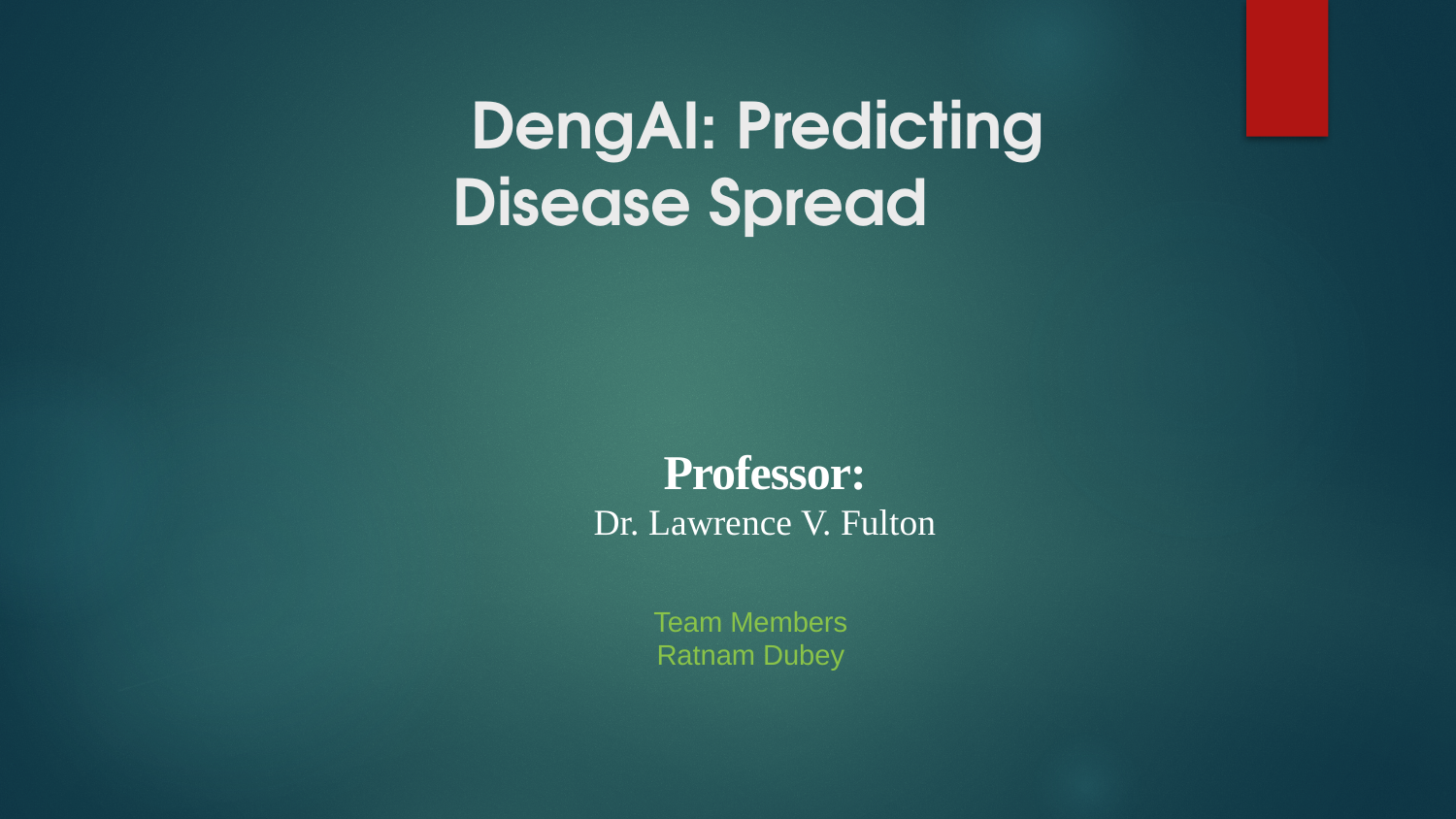

# DengAI: Predicting Disease Spread
Professor:
Dr. Lawrence V. Fulton
Team Members
Ratnam Dubey